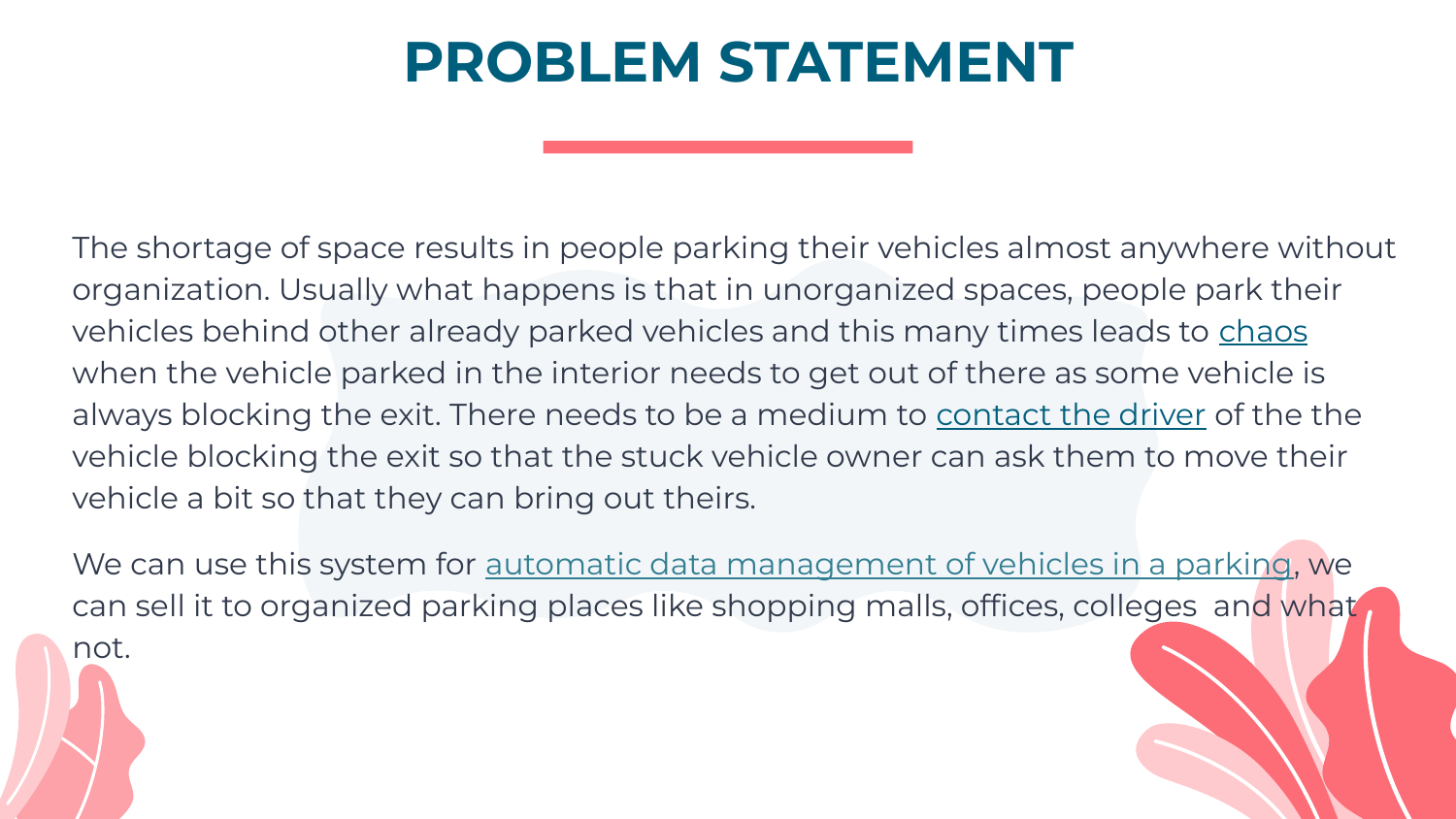

# PROBLEM STATEMENT

The shortage of space results in people parking their vehicles almost anywhere without organization. Usually what happens is that in unorganized spaces, people park their vehicles behind other already parked vehicles and this many times leads to chaos when the vehicle parked in the interior needs to get out of there as some vehicle is always blocking the exit. There needs to be a medium to contact the driver of the the vehicle blocking the exit so that the stuck vehicle owner can ask them to move their vehicle a bit so that they can bring out theirs.
We can use this system for automatic data management of vehicles in a parking, we can sell it to organized parking places like shopping malls, offices, colleges  and what not.